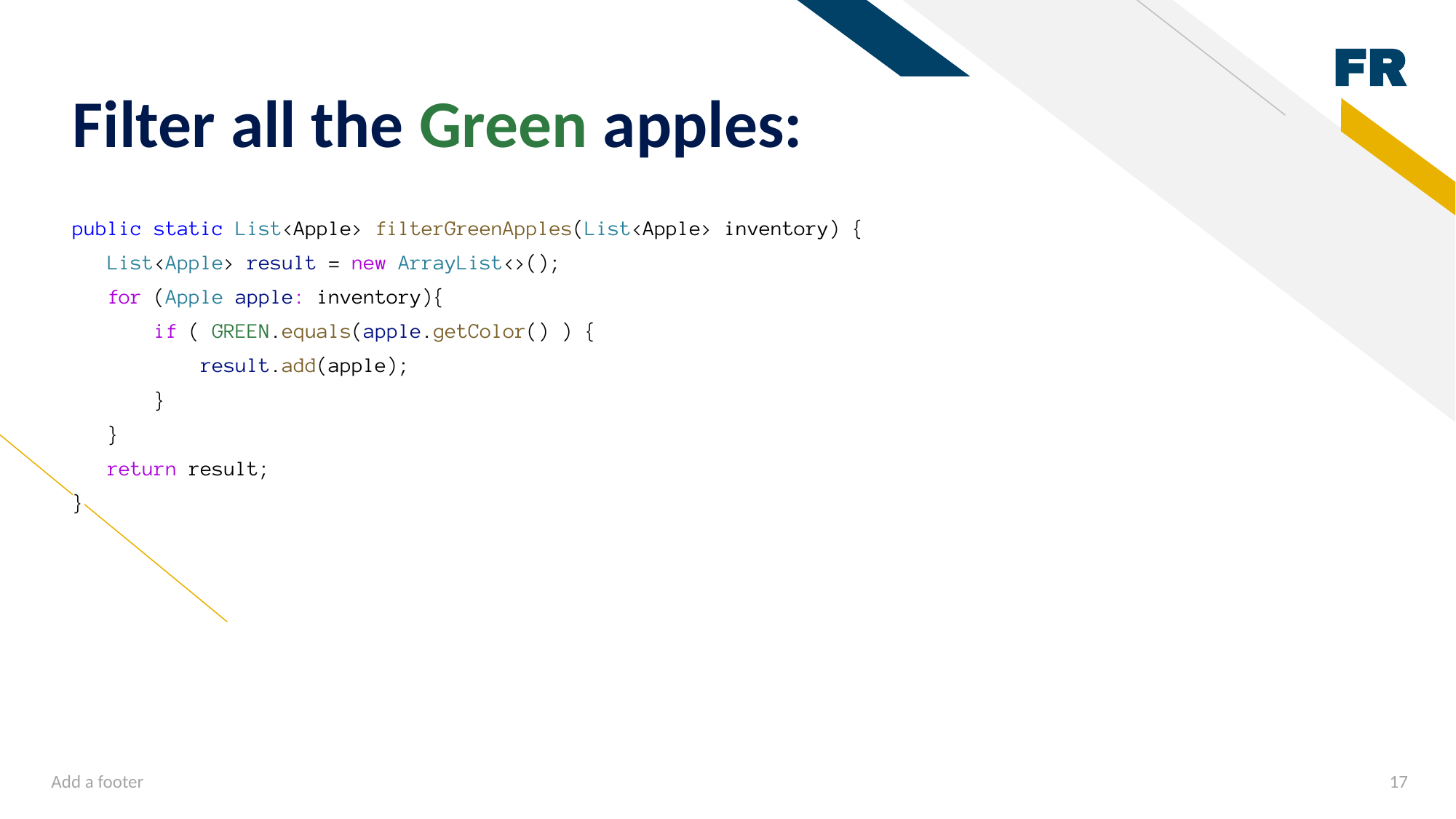

# Filter all the Green apples:
public static List<Apple> filterGreenApples(List<Apple> inventory) {
   List<Apple> result = new ArrayList<>();
   for (Apple apple: inventory){
       if ( GREEN.equals(apple.getColor() ) {
           result.add(apple);
       }
   }
   return result;
}

Add a footer
17